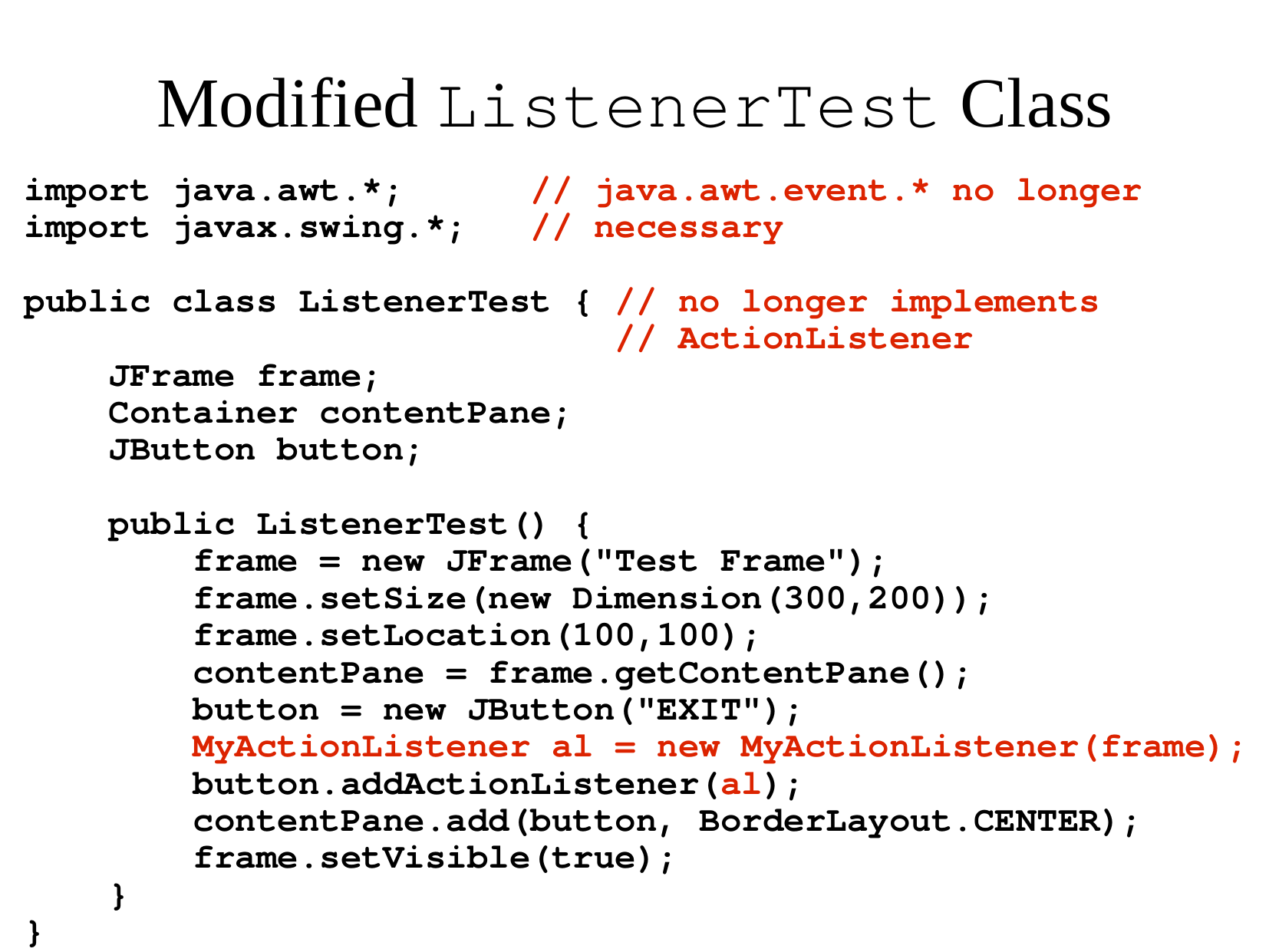

# Modified ListenerTest Class
import java.awt.*;      // java.awt.event.* no longer
import javax.swing.*;   // necessary

public class ListenerTest { // no longer implements
                            // ActionListener
    JFrame frame;
    Container contentPane;
    JButton button;

    public ListenerTest() {
        frame = new JFrame("Test Frame");
        frame.setSize(new Dimension(300,200));
        frame.setLocation(100,100);
        contentPane = frame.getContentPane();
        button = new JButton("EXIT");
        MyActionListener al = new MyActionListener(frame);
        button.addActionListener(al);
        contentPane.add(button, BorderLayout.CENTER);
        frame.setVisible(true);
    }
}